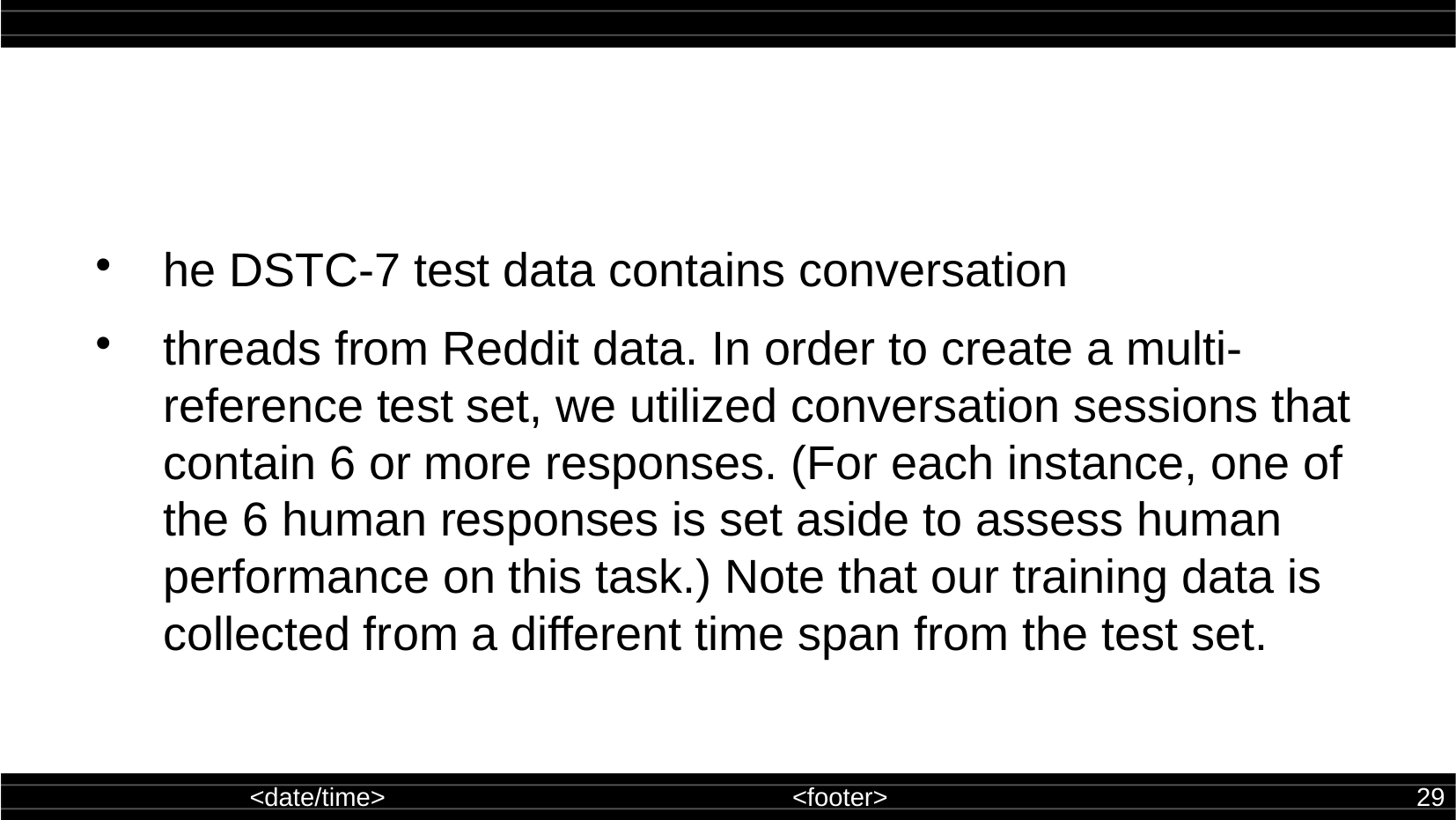

he DSTC-7 test data contains conversation
threads from Reddit data. In order to create a multi-reference test set, we utilized conversation sessions that contain 6 or more responses. (For each instance, one of the 6 human responses is set aside to assess human performance on this task.) Note that our training data is collected from a different time span from the test set.